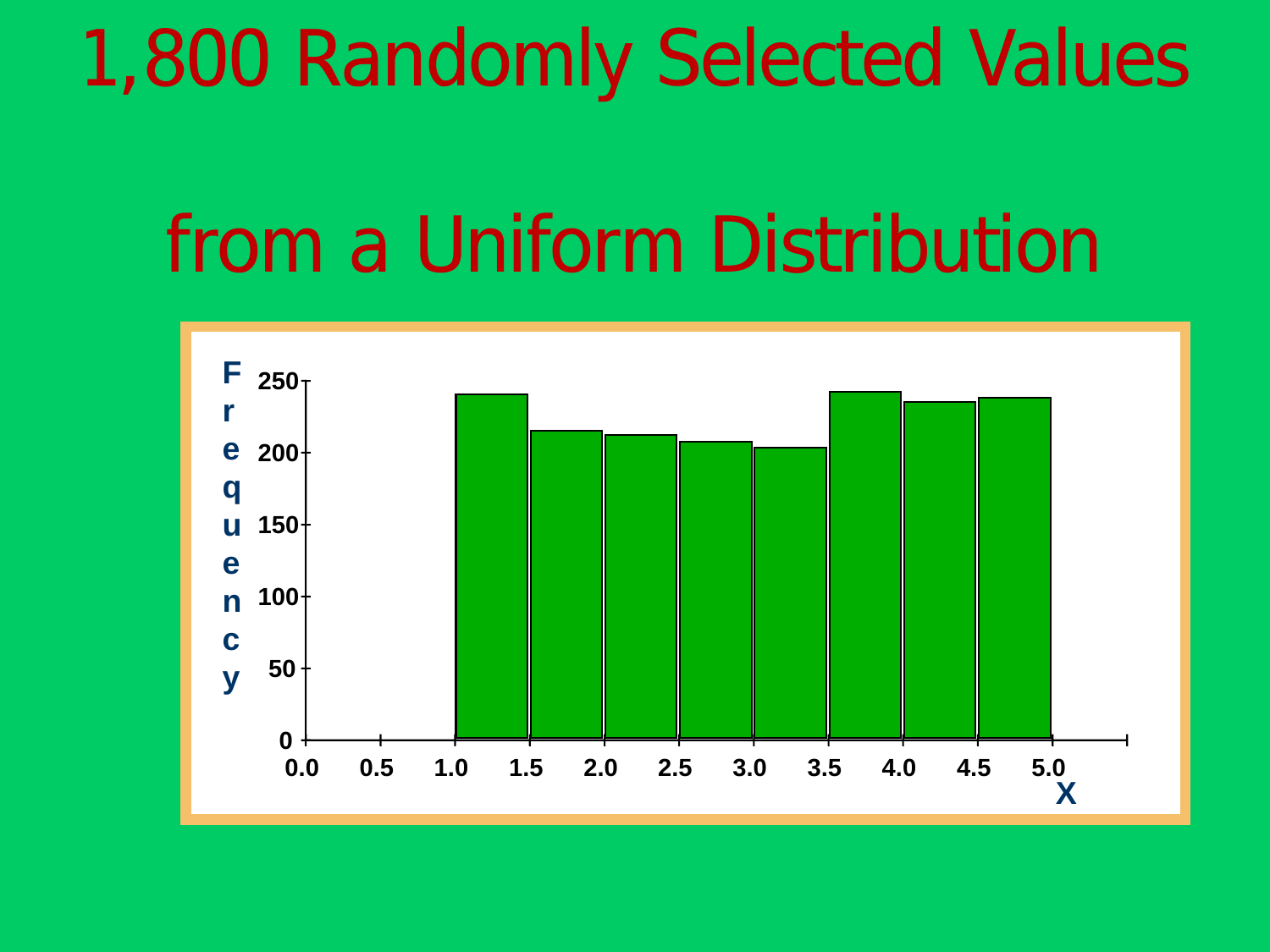

# 1,800 Randomly Selected Values from a Uniform Distribution

F
r
e
q
u
e
n
c
y
X
250

200

150

100

50

0

0.0
0.5
1.0
1.5
2.0
2.5
3.0
3.5
4.0
4.5
5.0